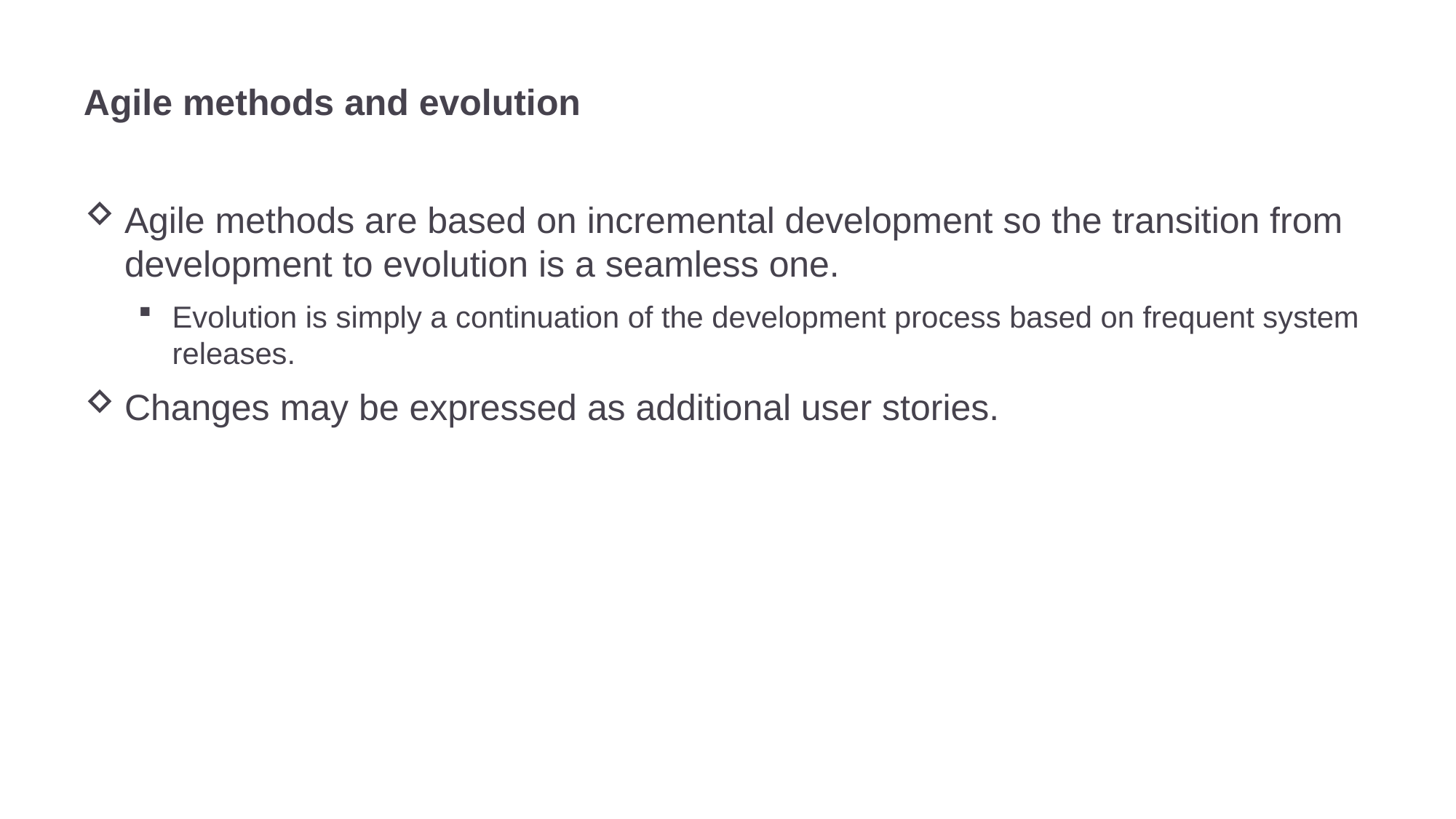

# Agile methods and evolution
Agile methods are based on incremental development so the transition from development to evolution is a seamless one.
Evolution is simply a continuation of the development process based on frequent system releases.
Changes may be expressed as additional user stories.
17